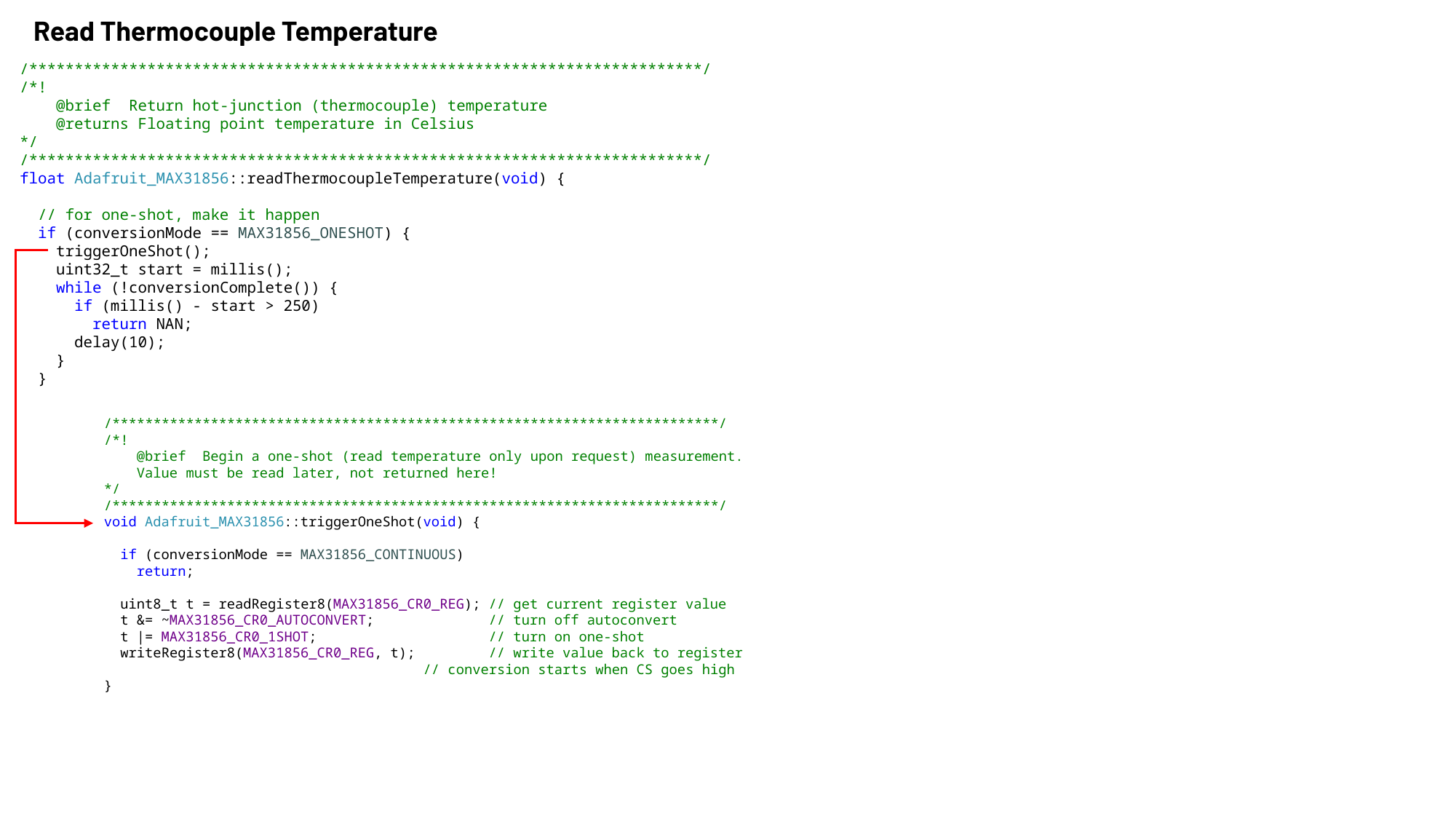

Read Thermocouple Temperature
/**************************************************************************/
/*!
    @brief  Return hot-junction (thermocouple) temperature
    @returns Floating point temperature in Celsius
*/
/**************************************************************************/
float Adafruit_MAX31856::readThermocoupleTemperature(void) {

  // for one-shot, make it happen
  if (conversionMode == MAX31856_ONESHOT) {
    triggerOneShot();
    uint32_t start = millis();
    while (!conversionComplete()) {
      if (millis() - start > 250)
        return NAN;
      delay(10);
    }
  }

/**************************************************************************/
/*!
    @brief  Begin a one-shot (read temperature only upon request) measurement.
    Value must be read later, not returned here!
*/
/**************************************************************************/
void Adafruit_MAX31856::triggerOneShot(void) {

  if (conversionMode == MAX31856_CONTINUOUS)
    return;

  uint8_t t = readRegister8(MAX31856_CR0_REG); // get current register value
  t &= ~MAX31856_CR0_AUTOCONVERT;              // turn off autoconvert
  t |= MAX31856_CR0_1SHOT;                     // turn on one-shot
  writeRegister8(MAX31856_CR0_REG, t);         // write value back to register
                                       // conversion starts when CS goes high
}